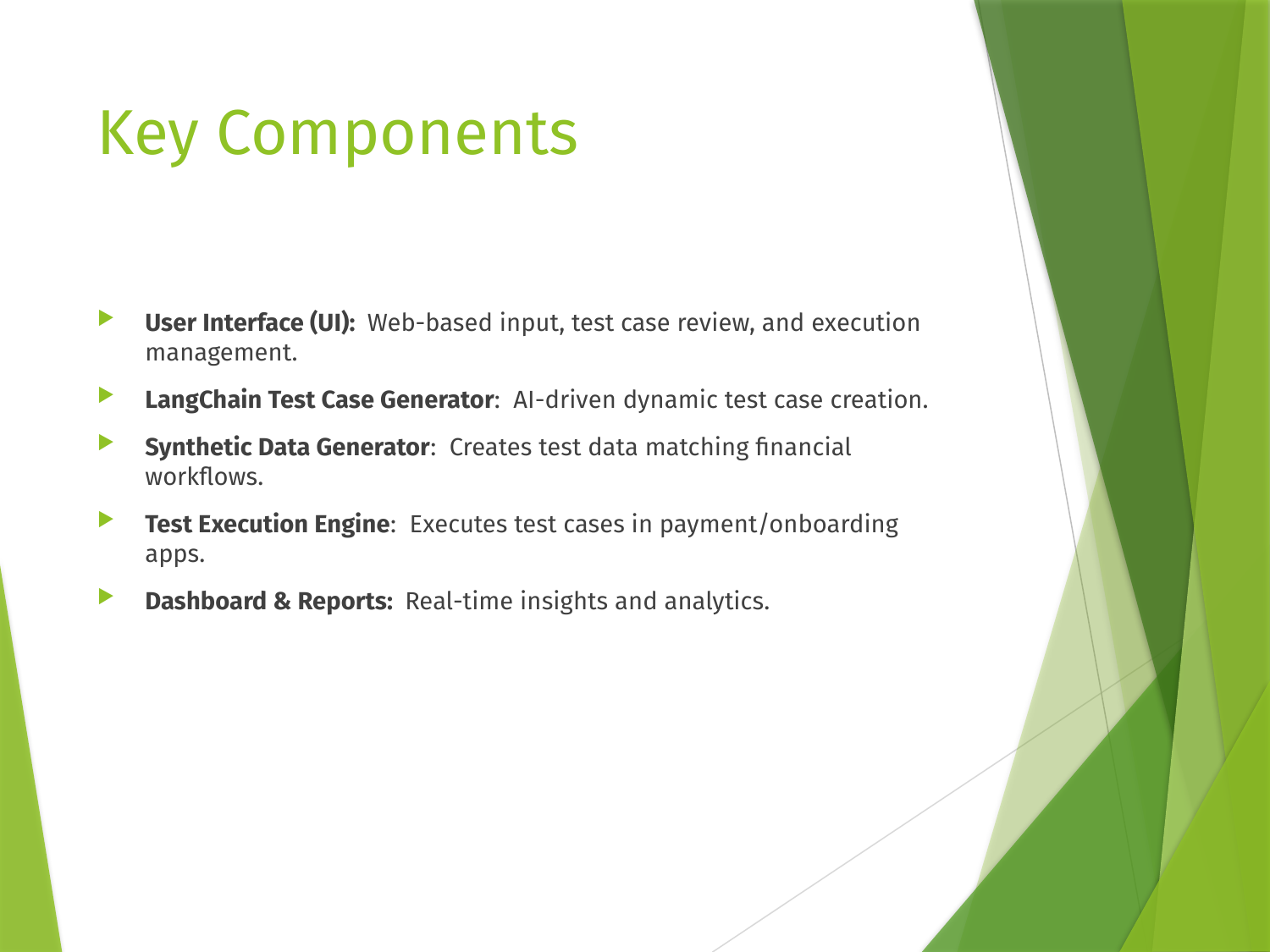

# Key Components
User Interface (UI):  Web-based input, test case review, and execution management.
LangChain Test Case Generator:  AI-driven dynamic test case creation.
Synthetic Data Generator:  Creates test data matching financial workflows.
Test Execution Engine:  Executes test cases in payment/onboarding apps.
Dashboard & Reports:  Real-time insights and analytics.